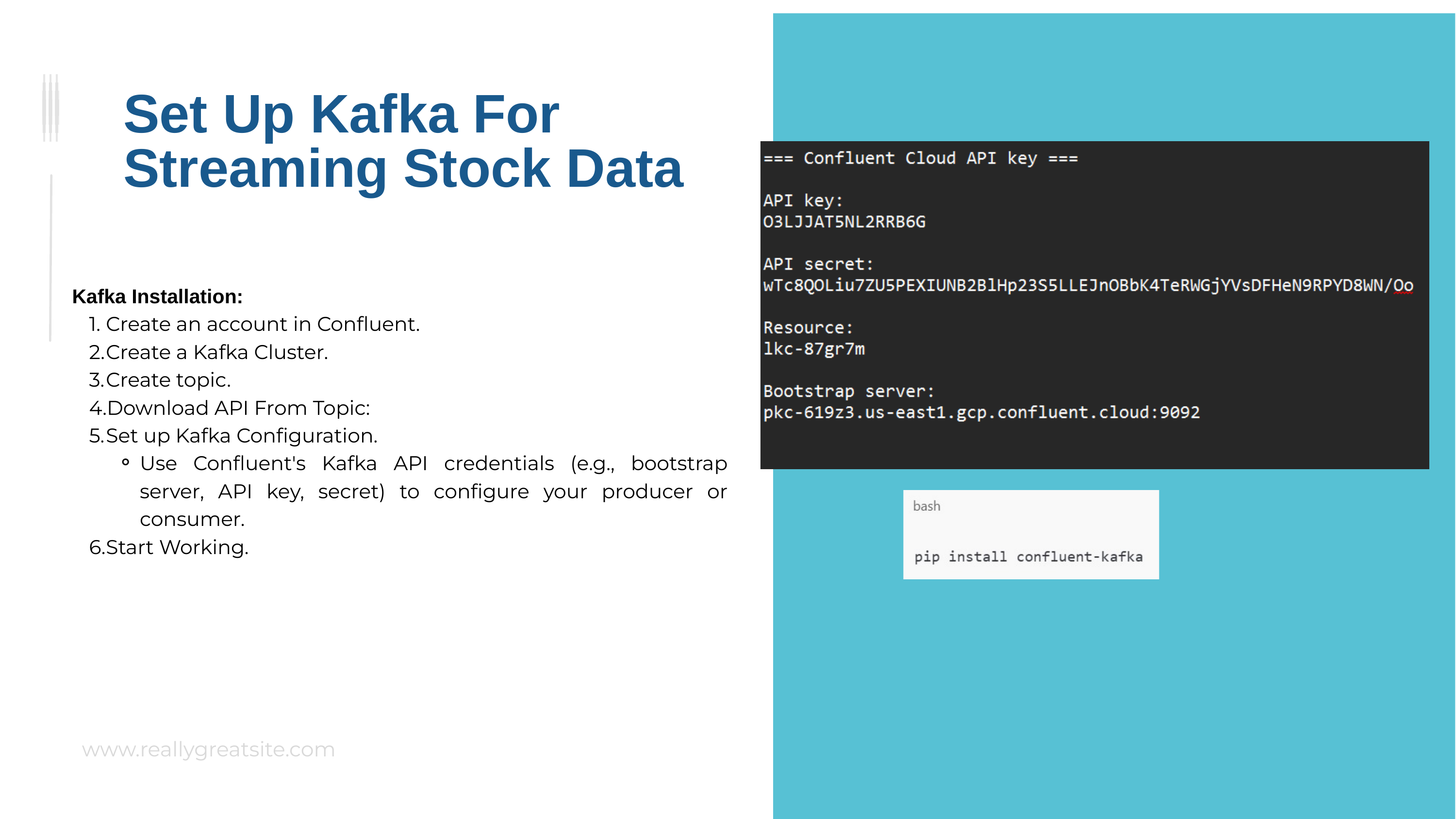

Set Up Kafka For Streaming Stock Data

Kafka Installation:
Create an account in Confluent.
Create a Kafka Cluster.
Create topic.
Download API From Topic:
Set up Kafka Configuration.
Use Confluent's Kafka API credentials (e.g., bootstrap server, API key, secret) to configure your producer or consumer.
Start Working.

www.reallygreatsite.com